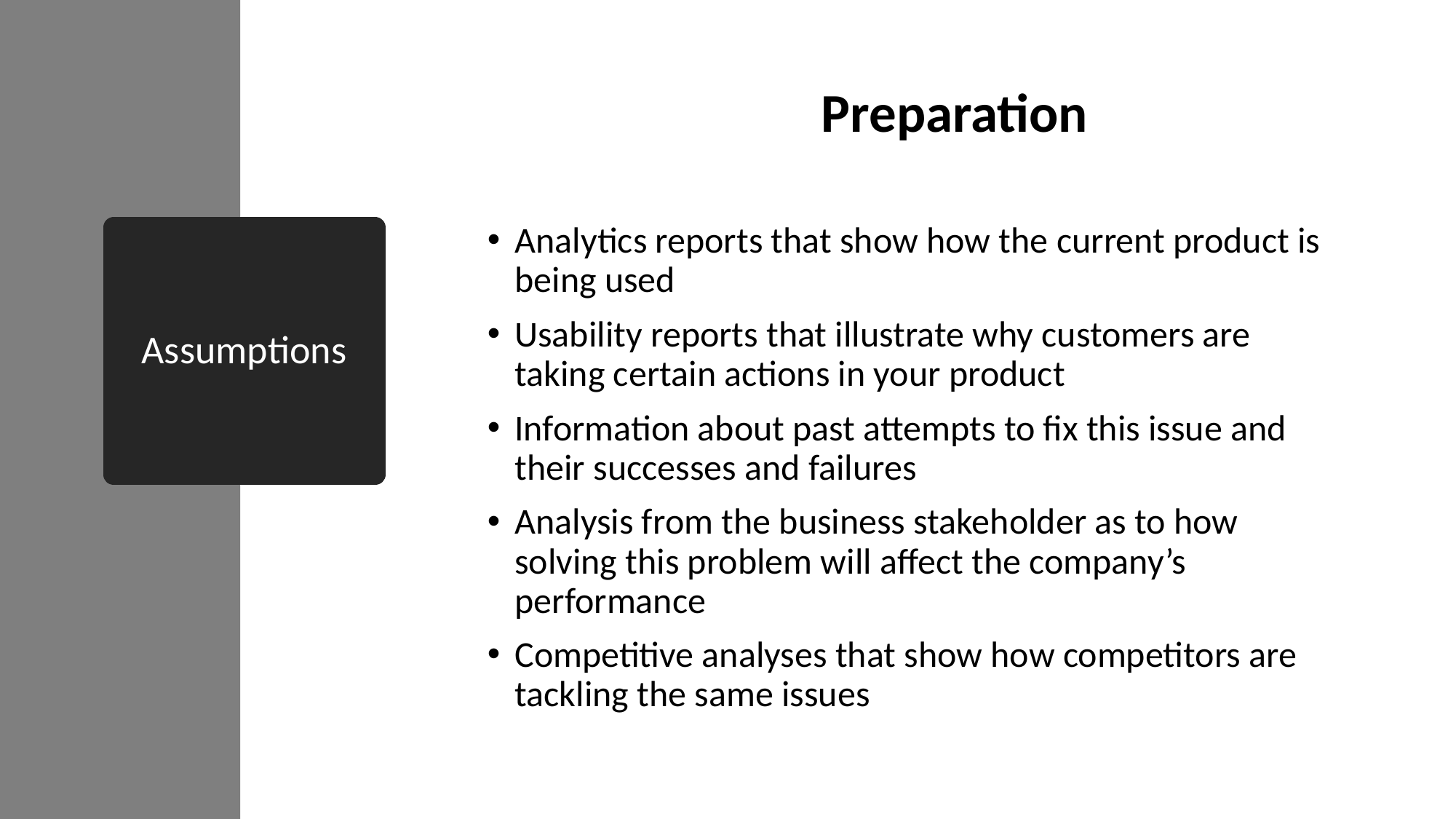

Preparation
Analytics reports that show how the current product is being used
Usability reports that illustrate why customers are taking certain actions in your product
Information about past attempts to fix this issue and their successes and failures
Analysis from the business stakeholder as to how solving this problem will affect the company’s performance
Competitive analyses that show how competitors are tackling the same issues
Assumptions